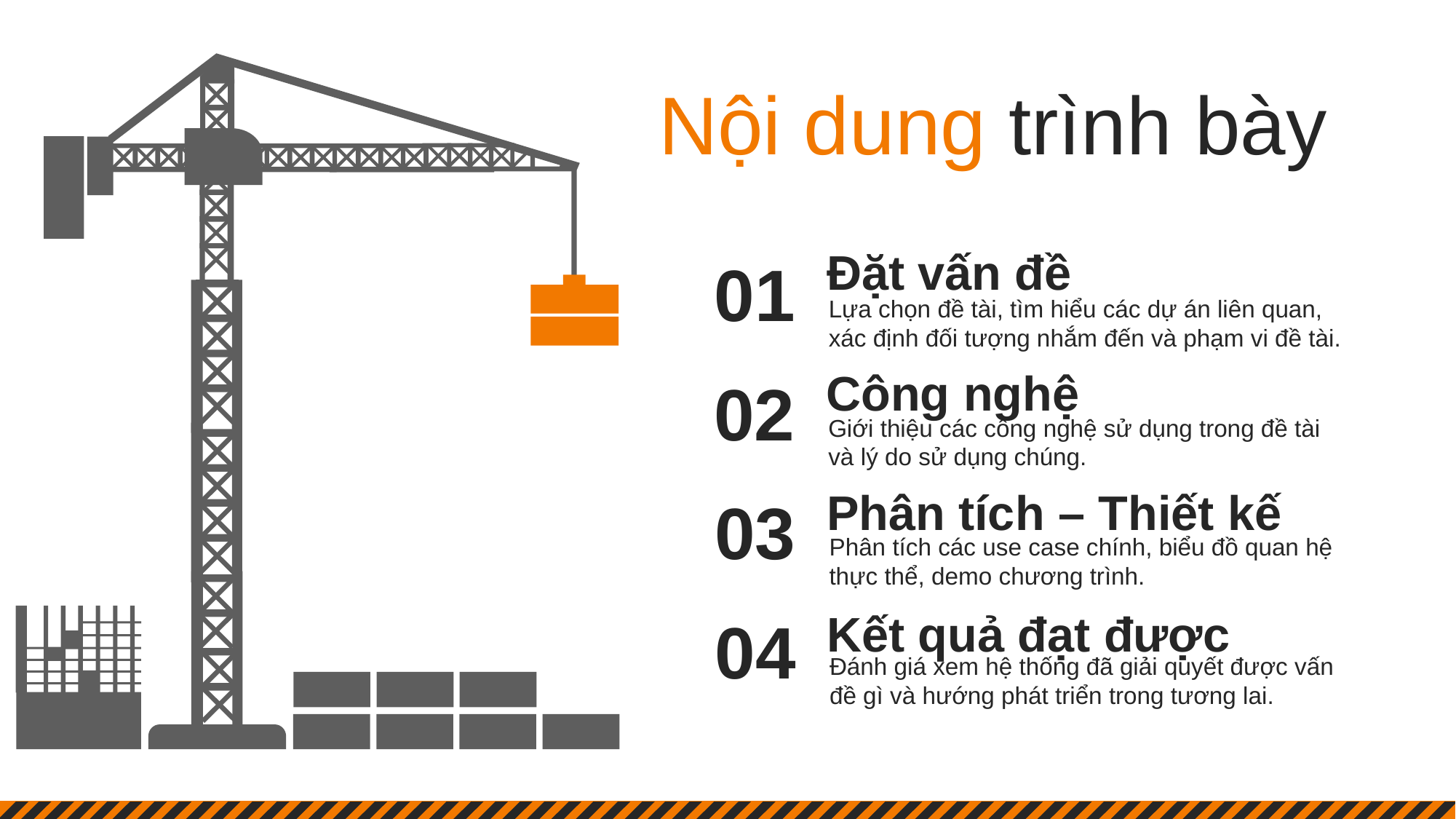

Nội dung trình bày
Đặt vấn đề
Lựa chọn đề tài, tìm hiểu các dự án liên quan, xác định đối tượng nhắm đến và phạm vi đề tài.
01
Công nghệ
Giới thiệu các công nghệ sử dụng trong đề tài và lý do sử dụng chúng.
02
Phân tích – Thiết kế
Phân tích các use case chính, biểu đồ quan hệ thực thể, demo chương trình.
03
Kết quả đạt được
Đánh giá xem hệ thống đã giải quyết được vấn đề gì và hướng phát triển trong tương lai.
04